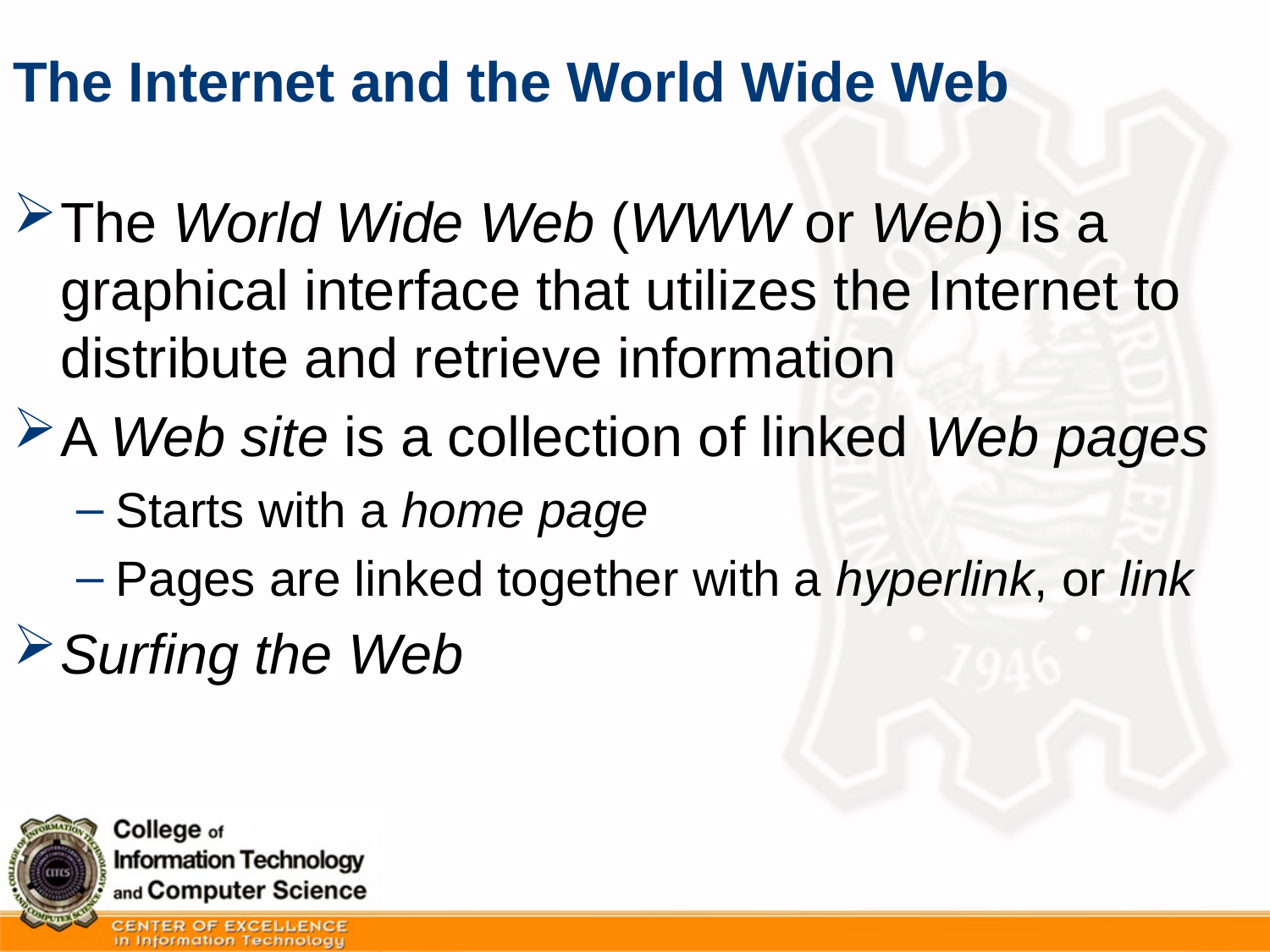

# The Internet and the World Wide Web
The World Wide Web (WWW or Web) is a graphical interface that utilizes the Internet to distribute and retrieve information
A Web site is a collection of linked Web pages
Starts with a home page
Pages are linked together with a hyperlink, or link
Surfing the Web